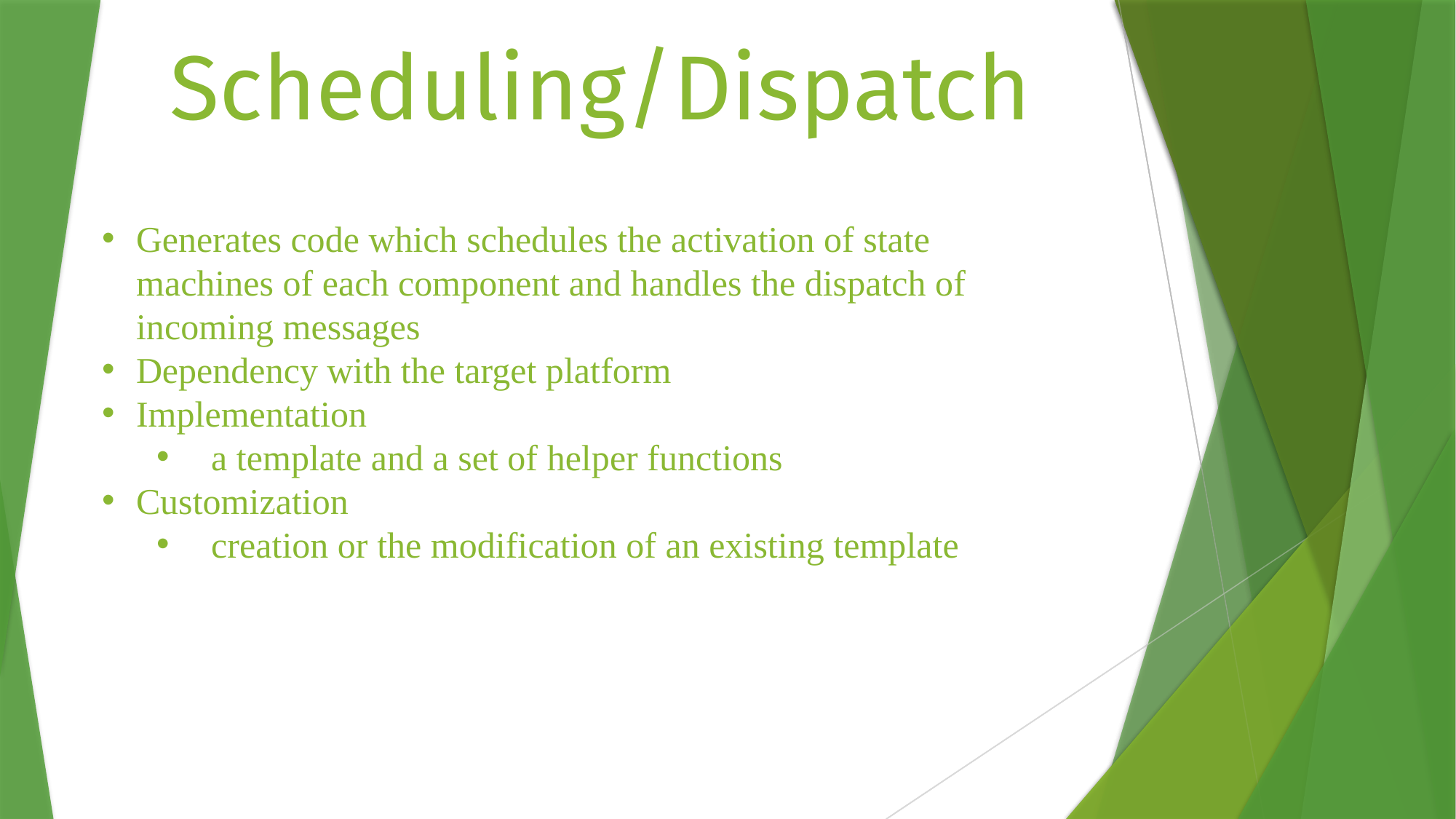

Scheduling/Dispatch
#
Generates code which schedules the activation of state machines of each component and handles the dispatch of incoming messages
Dependency with the target platform
Implementation
a template and a set of helper functions
Customization
creation or the modification of an existing template